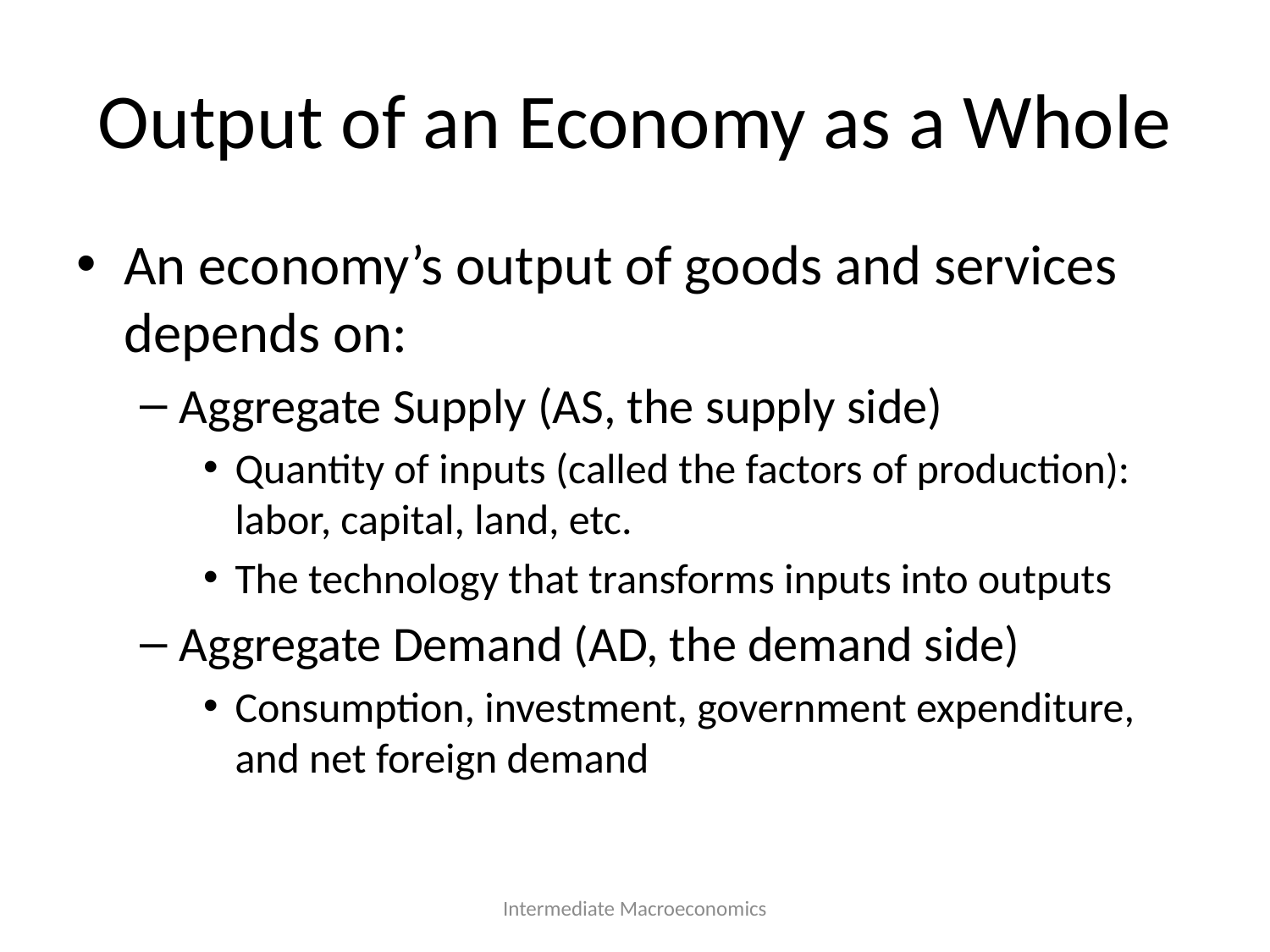

# Output of an Economy as a Whole
An economy’s output of goods and services depends on:
Aggregate Supply (AS, the supply side)
Quantity of inputs (called the factors of production): labor, capital, land, etc.
The technology that transforms inputs into outputs
Aggregate Demand (AD, the demand side)
Consumption, investment, government expenditure, and net foreign demand
Intermediate Macroeconomics